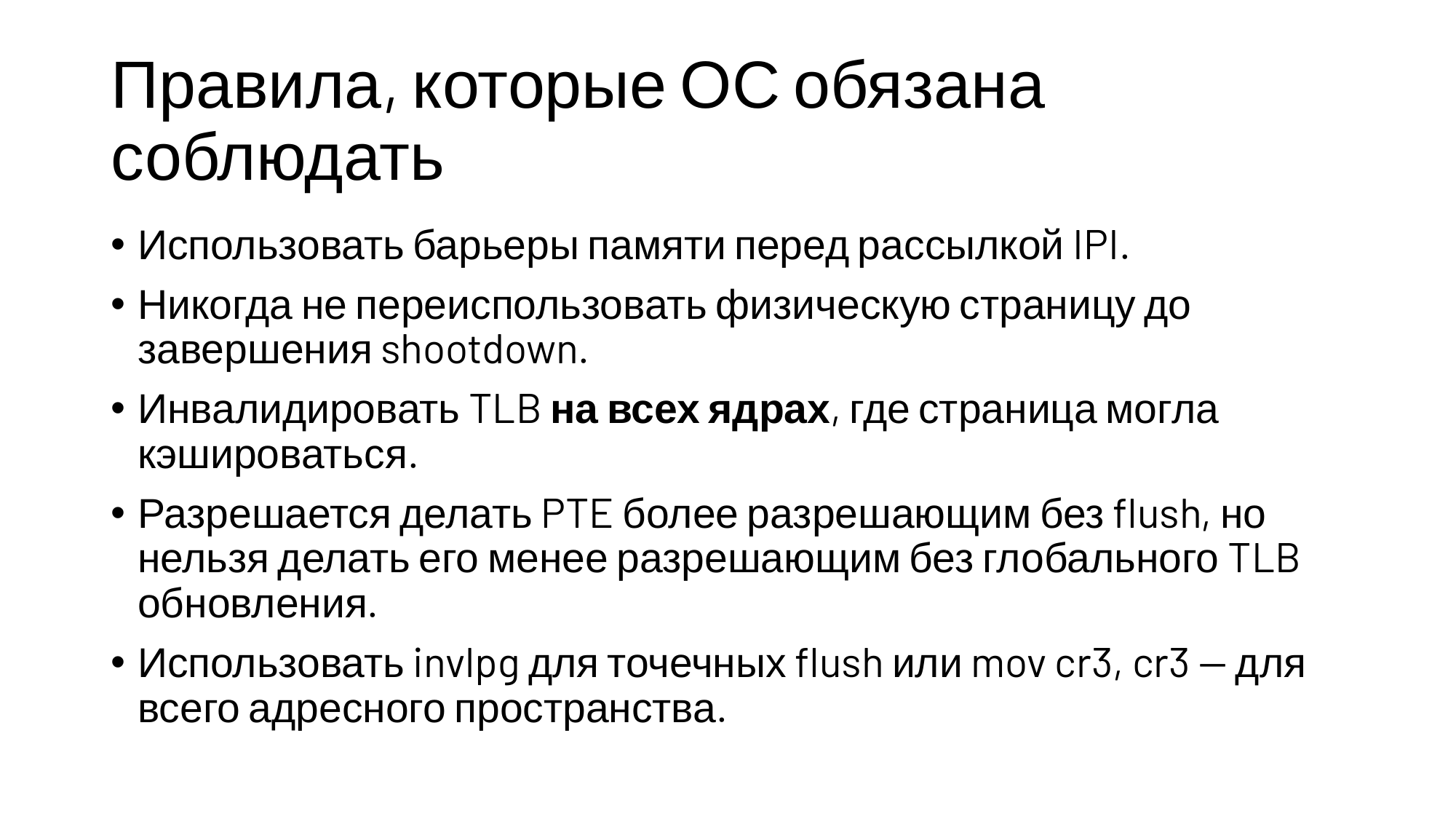

# Правила, которые ОС обязана соблюдать
Использовать барьеры памяти перед рассылкой IPI.
Никогда не переиспользовать физическую страницу до завершения shootdown.
Инвалидировать TLB на всех ядрах, где страница могла кэшироваться.
Разрешается делать PTE более разрешающим без flush, но нельзя делать его менее разрешающим без глобального TLB обновления.
Использовать invlpg для точечных flush или mov cr3, cr3 — для всего адресного пространства.